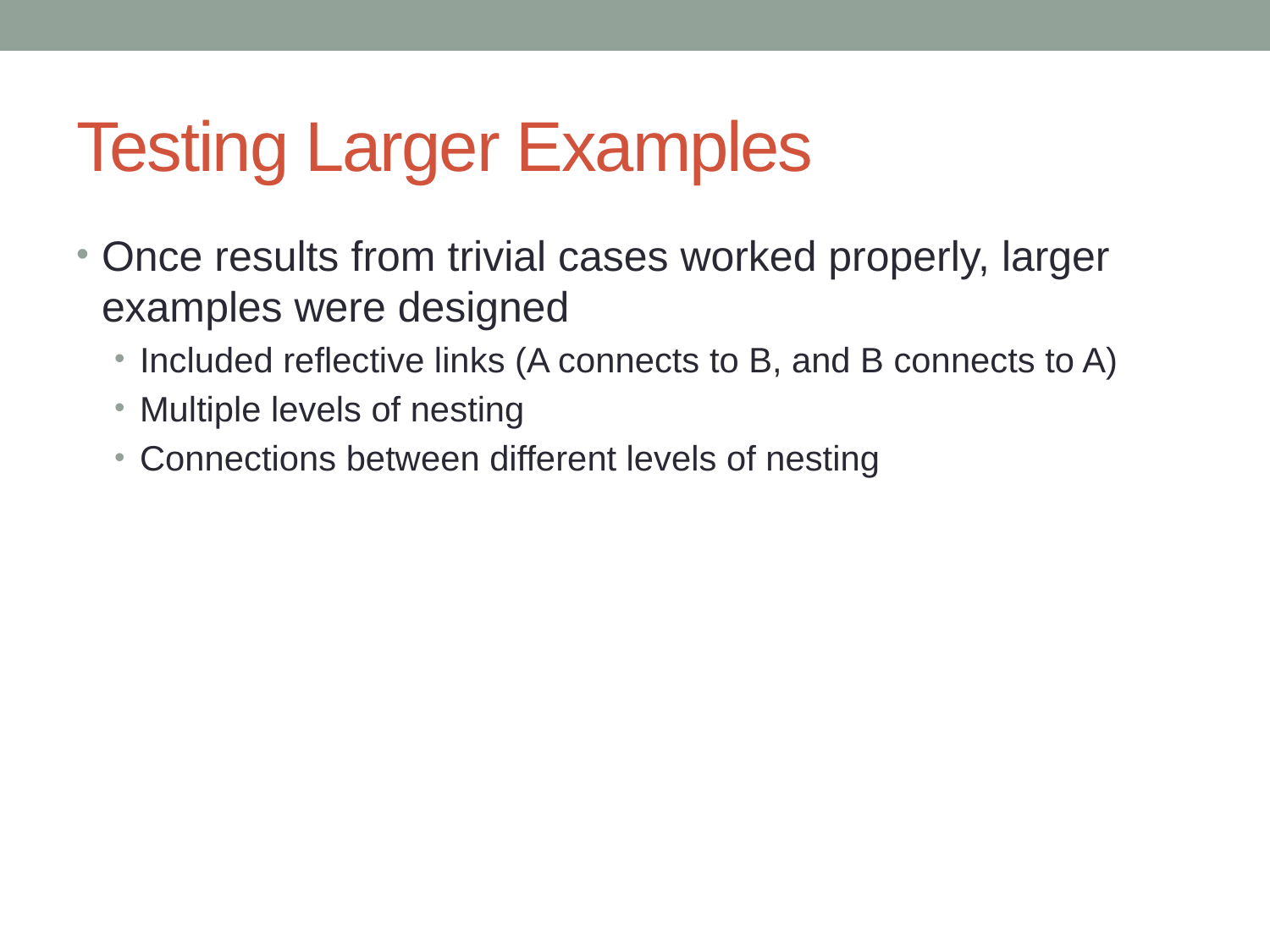

# Testing Larger Examples
Once results from trivial cases worked properly, larger examples were designed
Included reflective links (A connects to B, and B connects to A)
Multiple levels of nesting
Connections between different levels of nesting